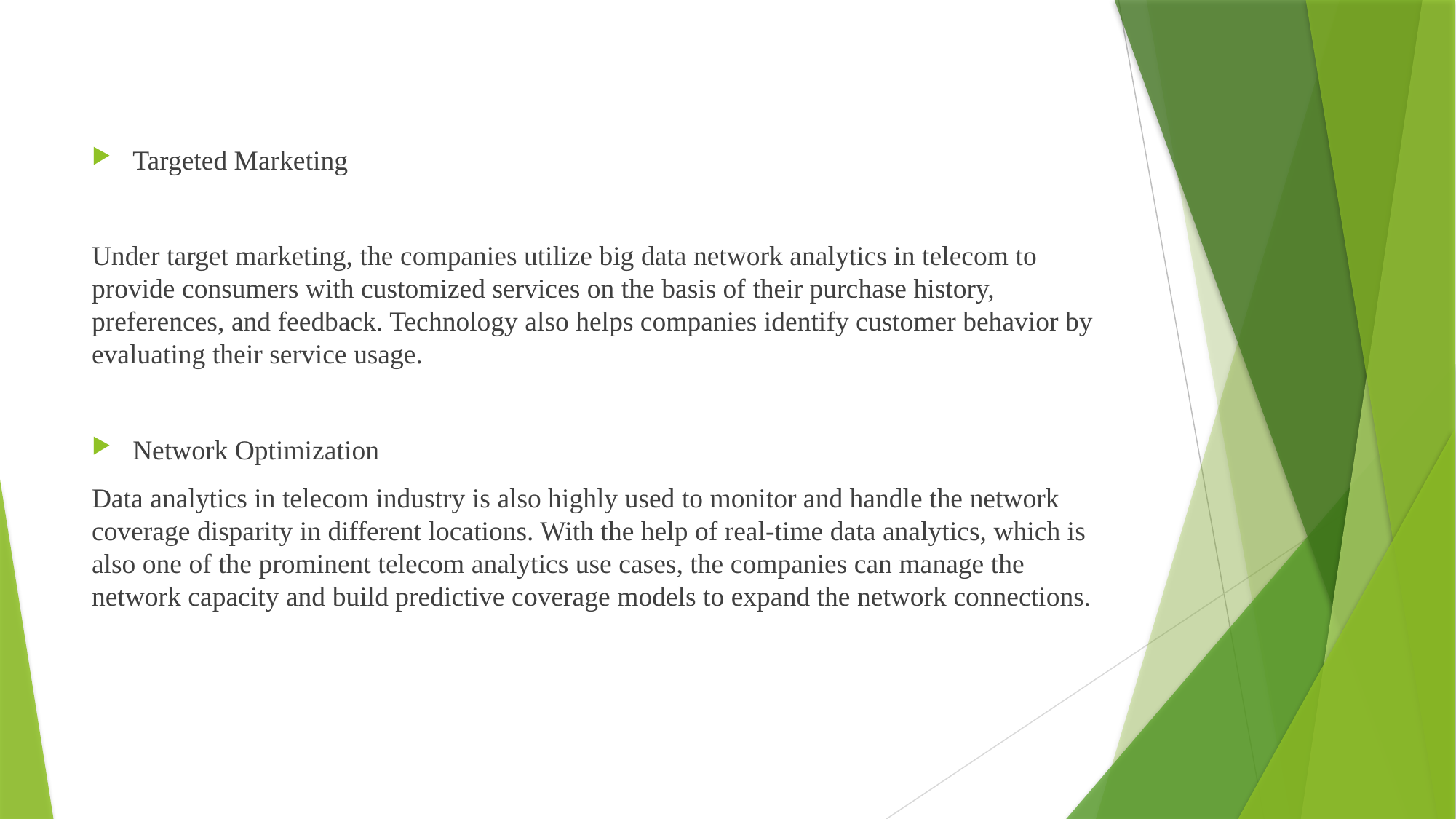

Targeted Marketing

Under target marketing, the companies utilize big data network analytics in telecom to provide consumers with customized services on the basis of their purchase history, preferences, and feedback. Technology also helps companies identify customer behavior by evaluating their service usage.

Network Optimization
Data analytics in telecom industry is also highly used to monitor and handle the network coverage disparity in different locations. With the help of real-time data analytics, which is also one of the prominent telecom analytics use cases, the companies can manage the network capacity and build predictive coverage models to expand the network connections.